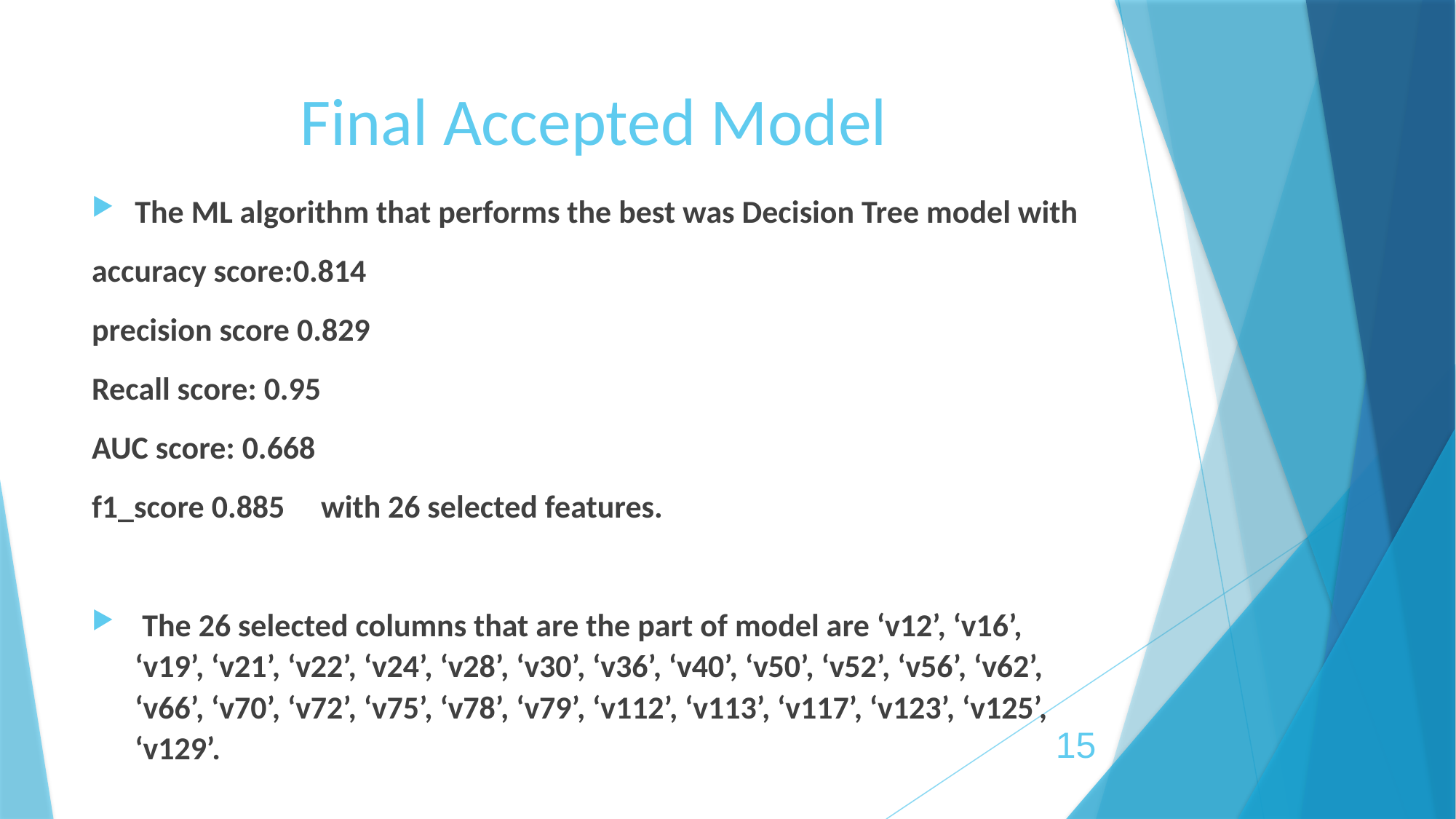

# Final Accepted Model
The ML algorithm that performs the best was Decision Tree model with
accuracy score:0.814
precision score 0.829
Recall score: 0.95
AUC score: 0.668
f1_score 0.885     with 26 selected features.

 The 26 selected columns that are the part of model are ‘v12’, ‘v16’, ‘v19’, ‘v21’, ‘v22’, ‘v24’, ‘v28’, ‘v30’, ‘v36’, ‘v40’, ‘v50’, ‘v52’, ‘v56’, ‘v62’, ‘v66’, ‘v70’, ‘v72’, ‘v75’, ‘v78’, ‘v79’, ‘v112’, ‘v113’, ‘v117’, ‘v123’, ‘v125’, ‘v129’.

15